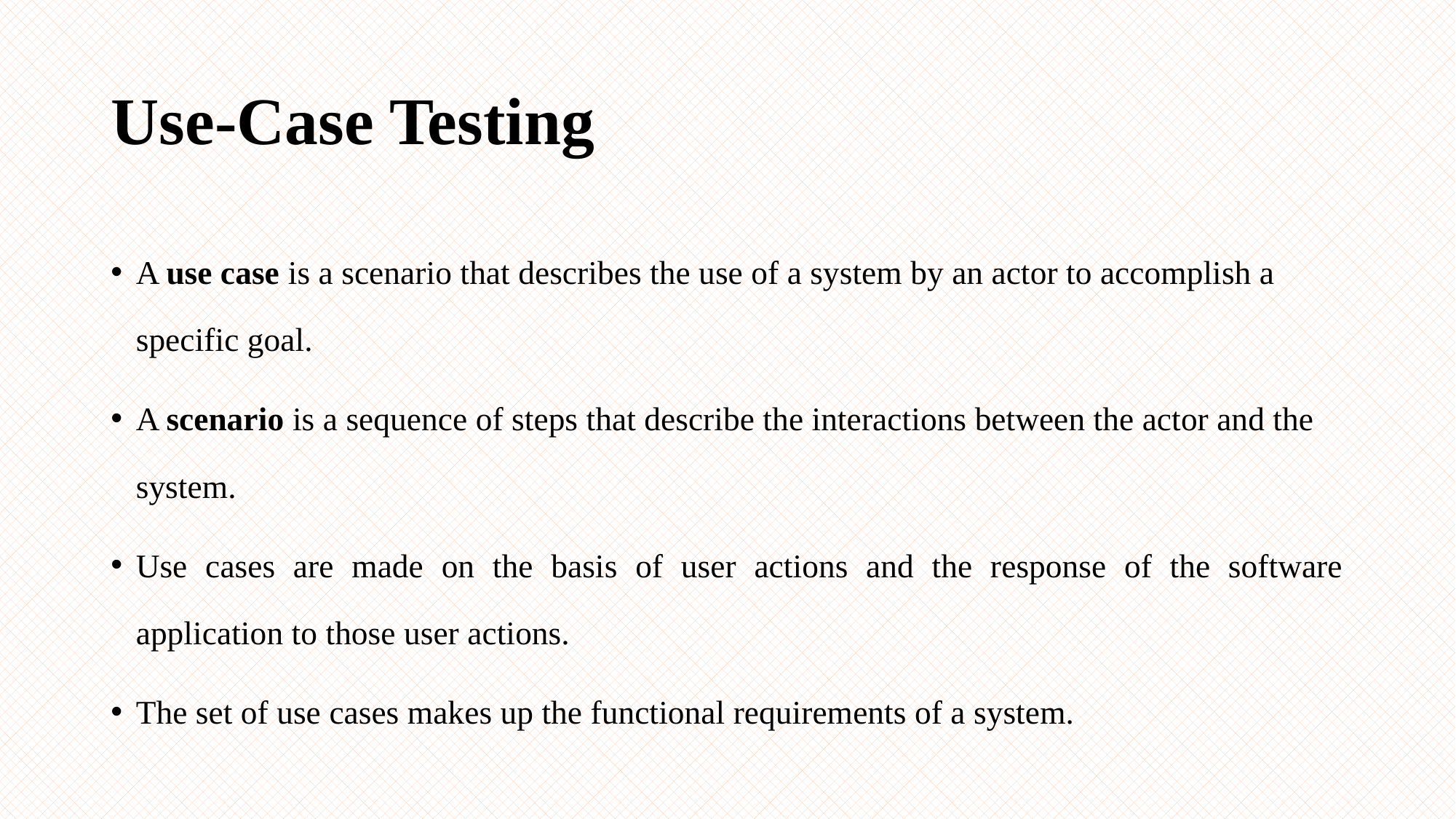

# Use-Case Testing
A use case is a scenario that describes the use of a system by an actor to accomplish a specific goal.
A scenario is a sequence of steps that describe the interactions between the actor and the system.
Use cases are made on the basis of user actions and the response of the software application to those user actions.
The set of use cases makes up the functional requirements of a system.